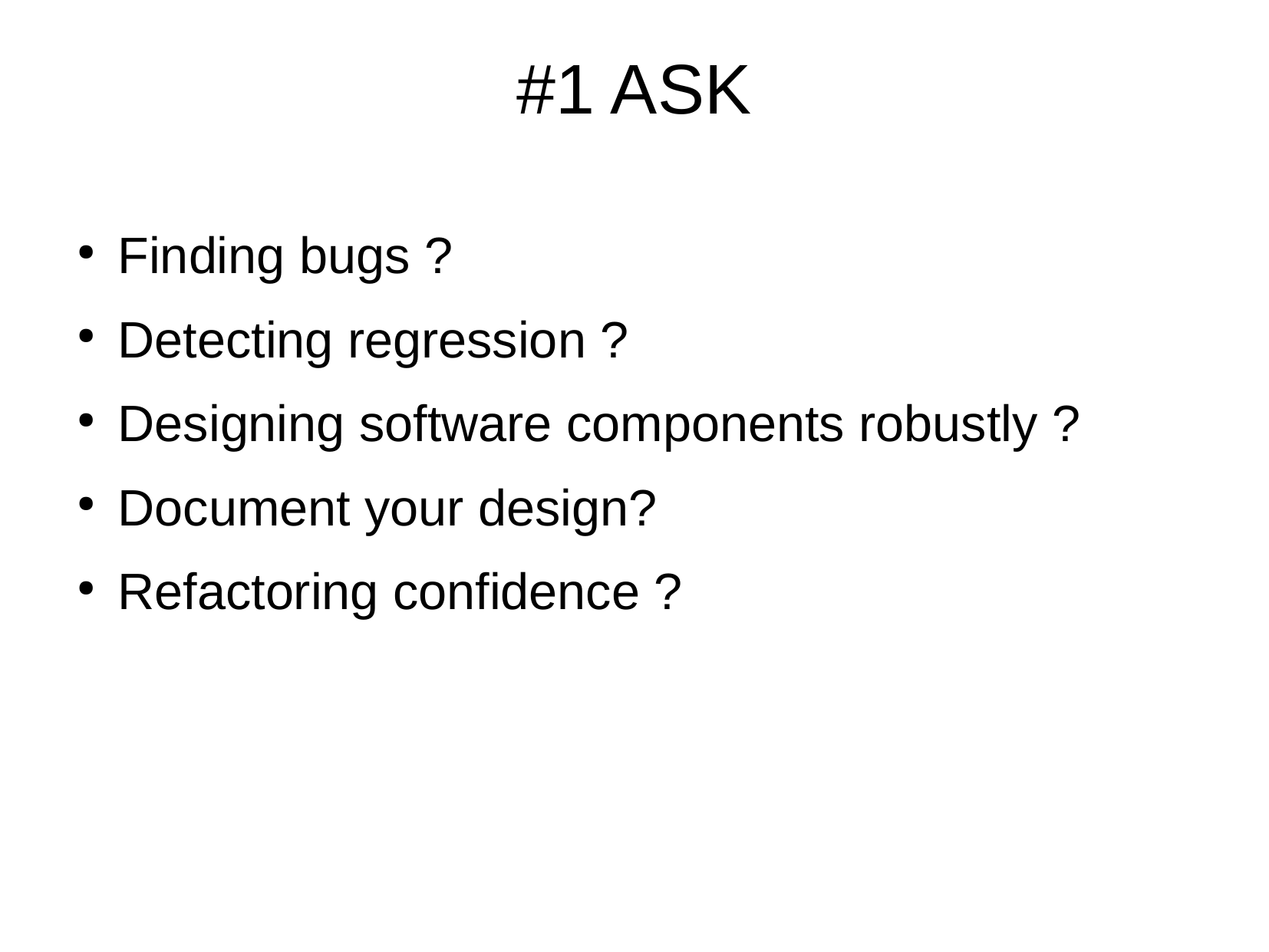

#1 ASK
Finding bugs ?
Detecting regression ?
Designing software components robustly ?
Document your design?
Refactoring confidence ?